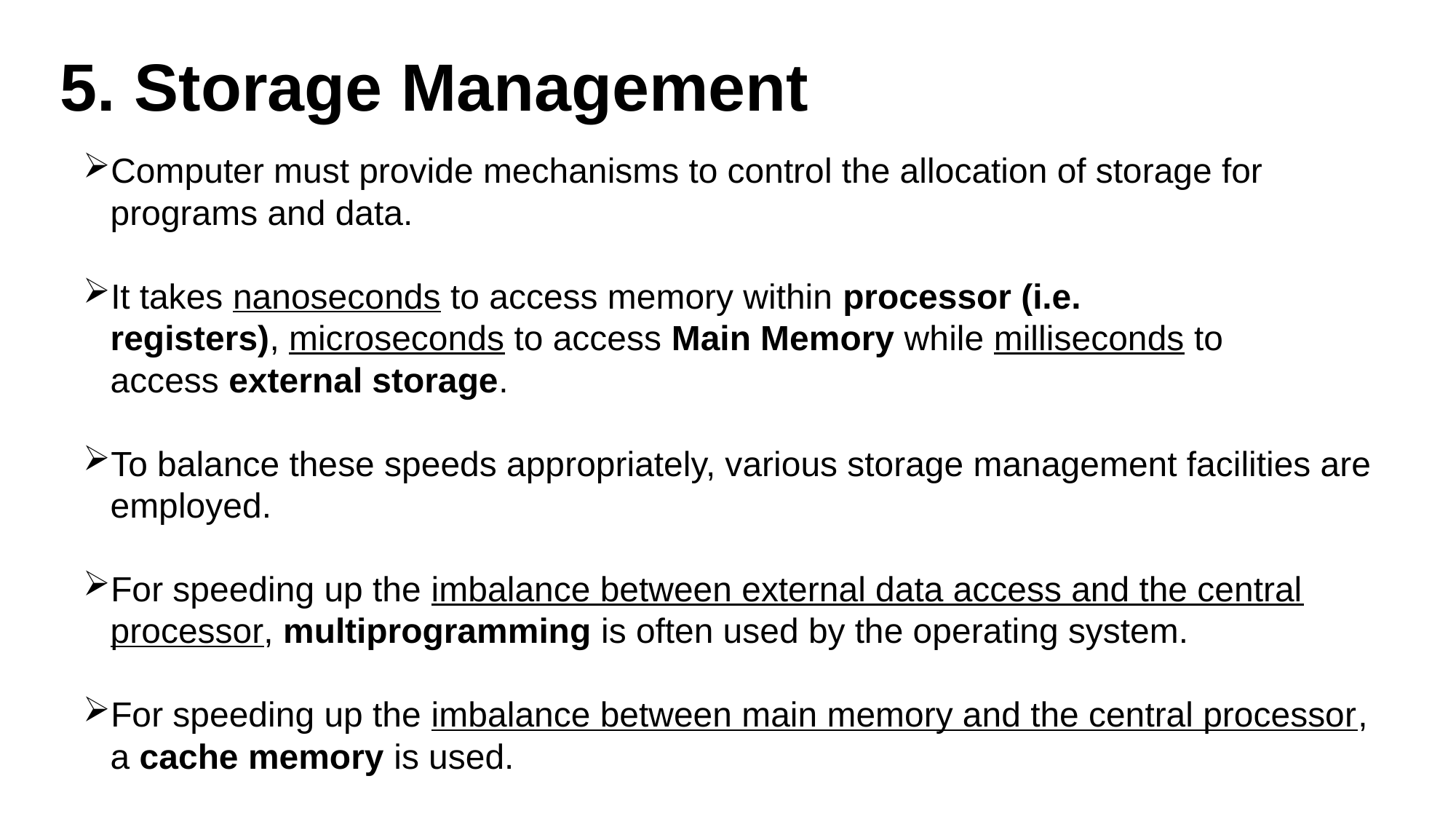

# 5. Storage Management
Computer must provide mechanisms to control the allocation of storage for programs and data.

It takes nanoseconds to access memory within processor (i.e. registers), microseconds to access Main Memory while milliseconds to access external storage.

To balance these speeds appropriately, various storage management facilities are employed.

For speeding up the imbalance between external data access and the central processor, multiprogramming is often used by the operating system.

For speeding up the imbalance between main memory and the central processor, a cache memory is used.